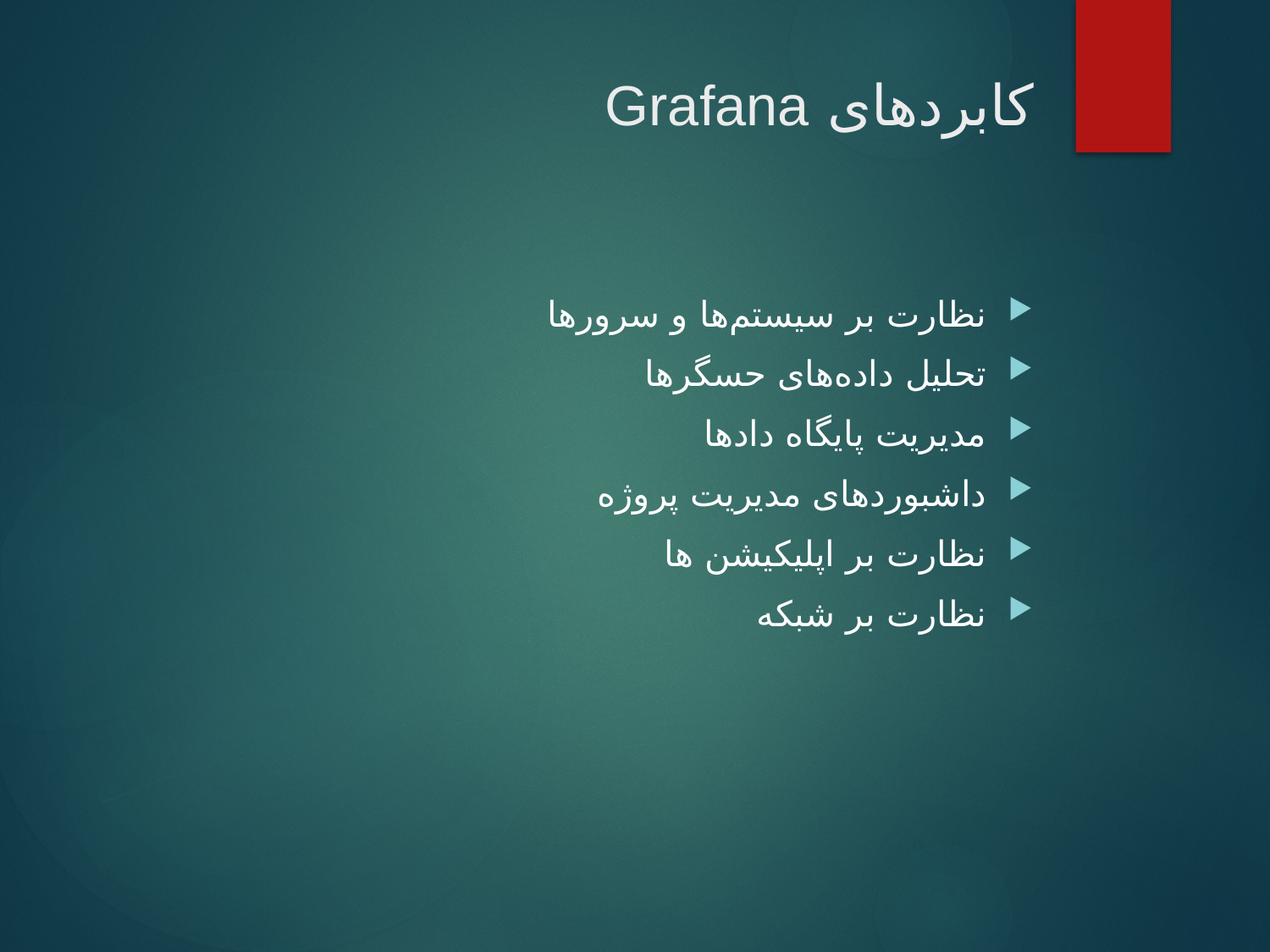

# کابردهای Grafana
نظارت بر سیستم‌ها و سرورها
تحلیل داده‌های حسگرها
مدیریت پایگاه دادها
داشبوردهای مدیریت پروژه
نظارت بر اپلیکیشن ها
نظارت بر شبکه